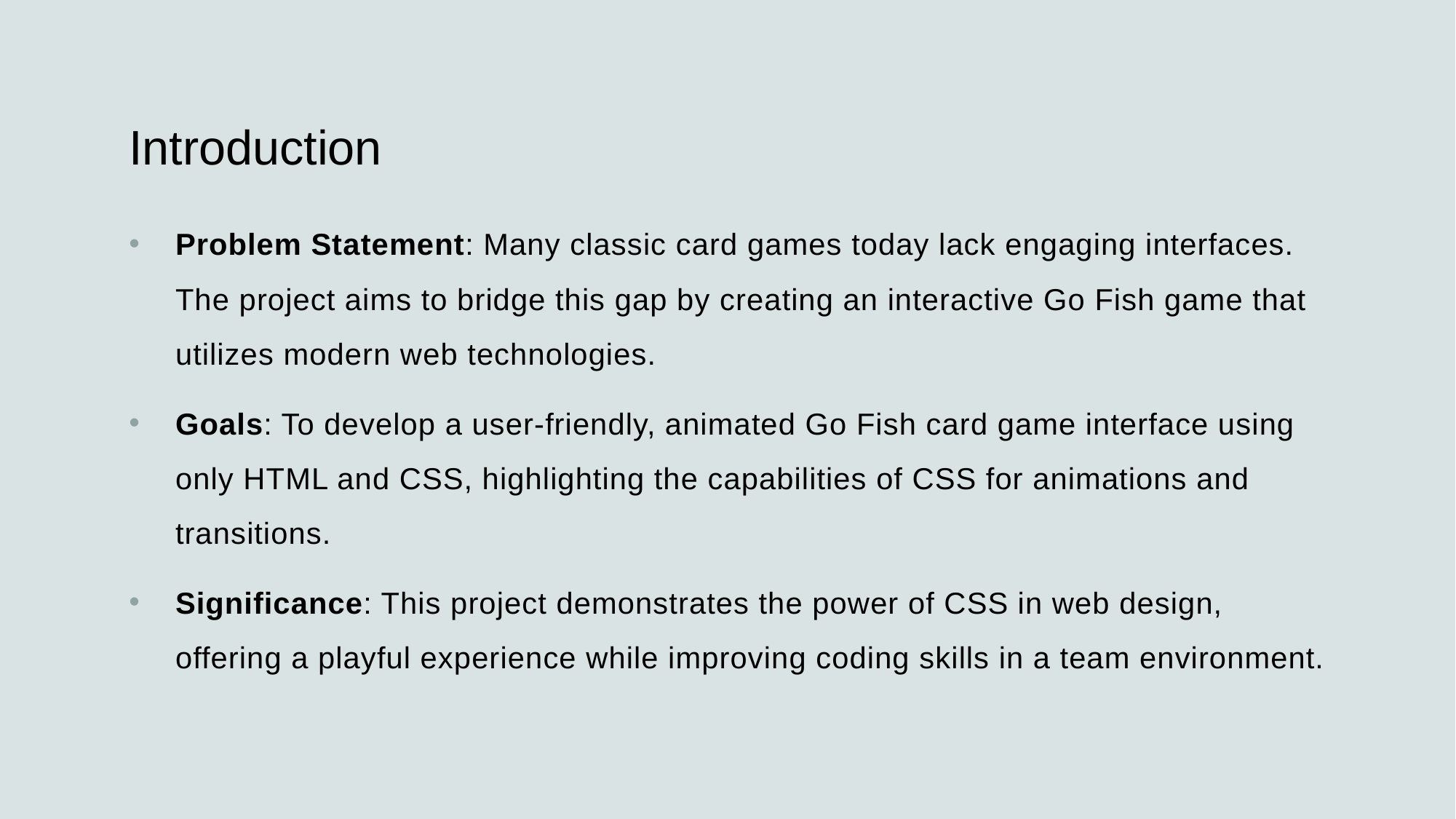

# Introduction
Problem Statement: Many classic card games today lack engaging interfaces. The project aims to bridge this gap by creating an interactive Go Fish game that utilizes modern web technologies.
Goals: To develop a user-friendly, animated Go Fish card game interface using only HTML and CSS, highlighting the capabilities of CSS for animations and transitions.
Significance: This project demonstrates the power of CSS in web design, offering a playful experience while improving coding skills in a team environment.